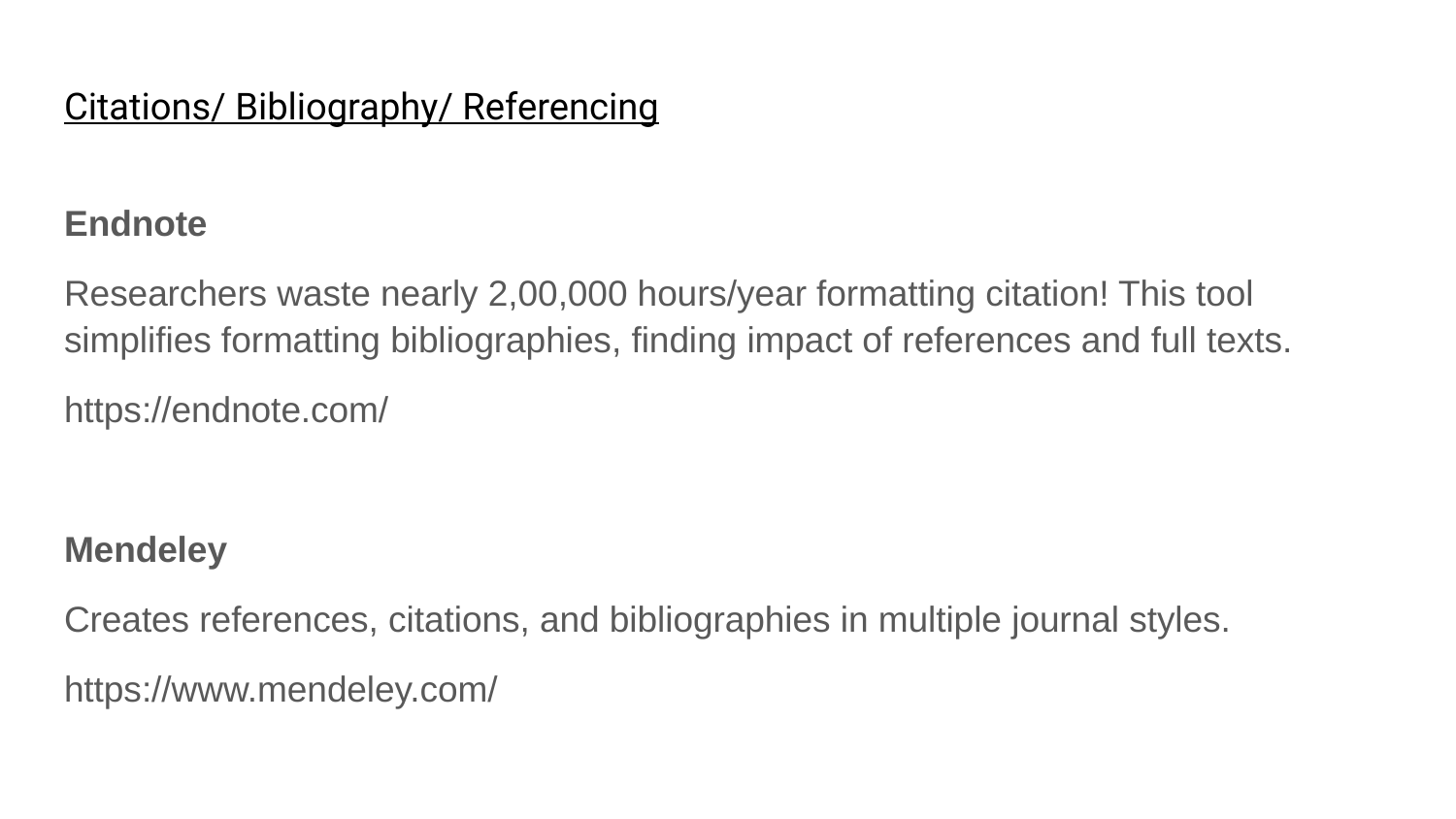

# Citations/ Bibliography/ Referencing

Endnote
Researchers waste nearly 2,00,000 hours/year formatting citation! This tool simplifies formatting bibliographies, finding impact of references and full texts.
https://endnote.com/

Mendeley
Creates references, citations, and bibliographies in multiple journal styles.
https://www.mendeley.com/